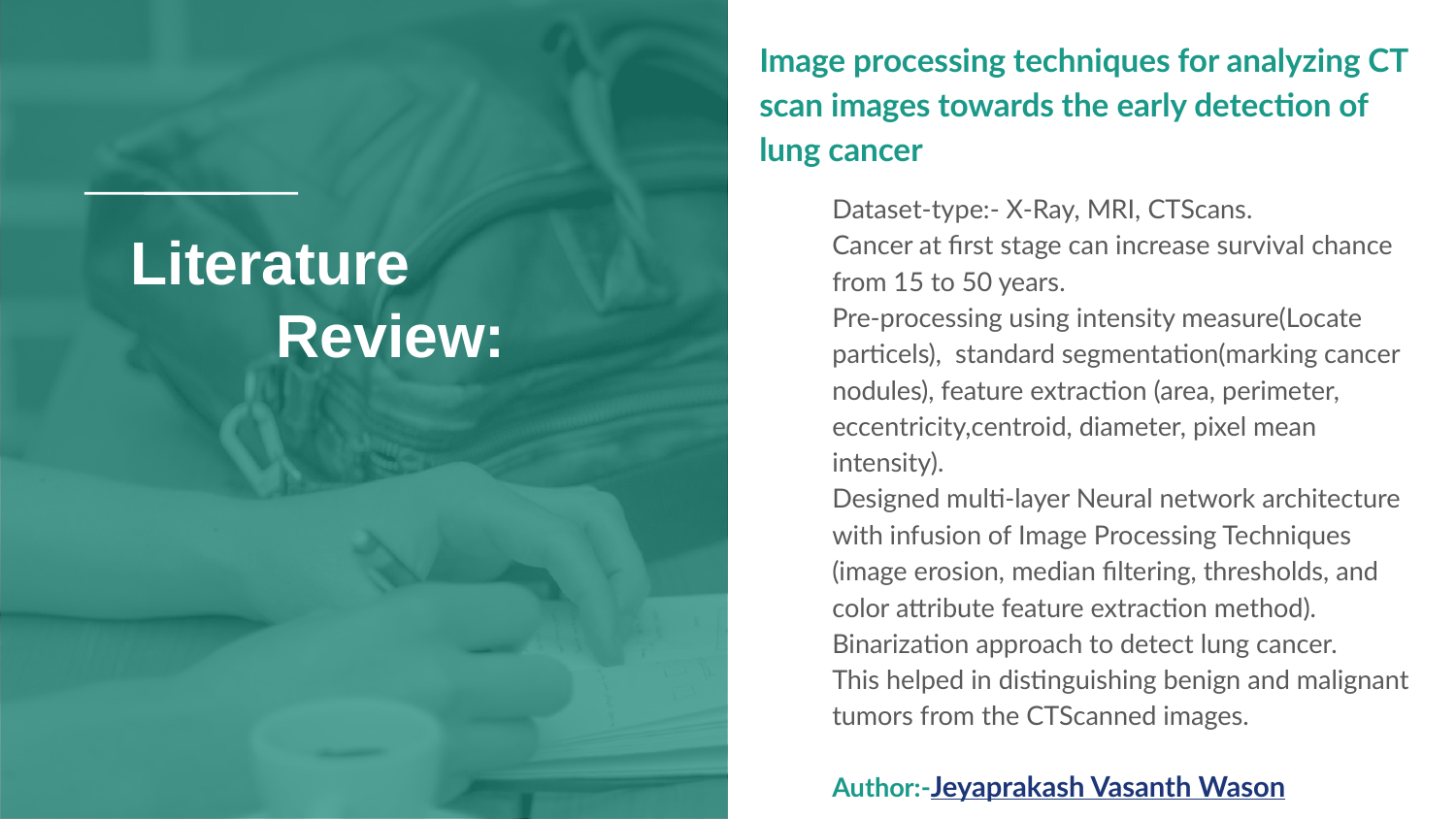

Image processing techniques for analyzing CT scan images towards the early detection of lung cancer
Dataset-type:- X-Ray, MRI, CTScans.
Cancer at first stage can increase survival chance from 15 to 50 years.
Pre-processing using intensity measure(Locate particels),  standard segmentation(marking cancer nodules), feature extraction (area, perimeter, eccentricity,centroid, diameter, pixel mean intensity).
Designed multi-layer Neural network architecture with infusion of Image Processing Techniques (image erosion, median filtering, thresholds, and color attribute feature extraction method).
Binarization approach to detect lung cancer.
This helped in distinguishing benign and malignant tumors from the CTScanned images.
Author:-Jeyaprakash Vasanth Wason

# Literature
 	Review: